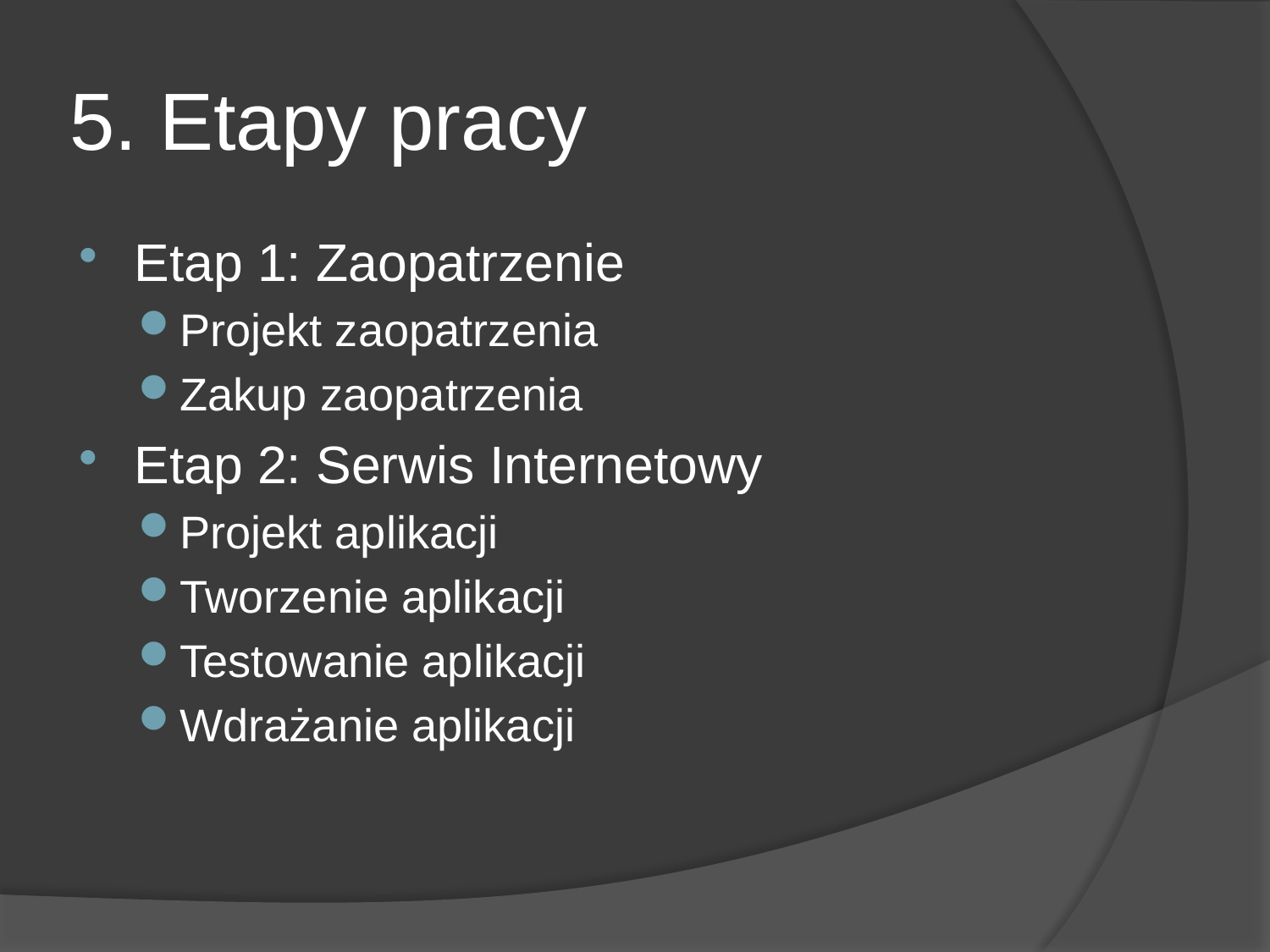

# 5. Etapy pracy
Etap 1: Zaopatrzenie
Projekt zaopatrzenia
Zakup zaopatrzenia
Etap 2: Serwis Internetowy
Projekt aplikacji
Tworzenie aplikacji
Testowanie aplikacji
Wdrażanie aplikacji